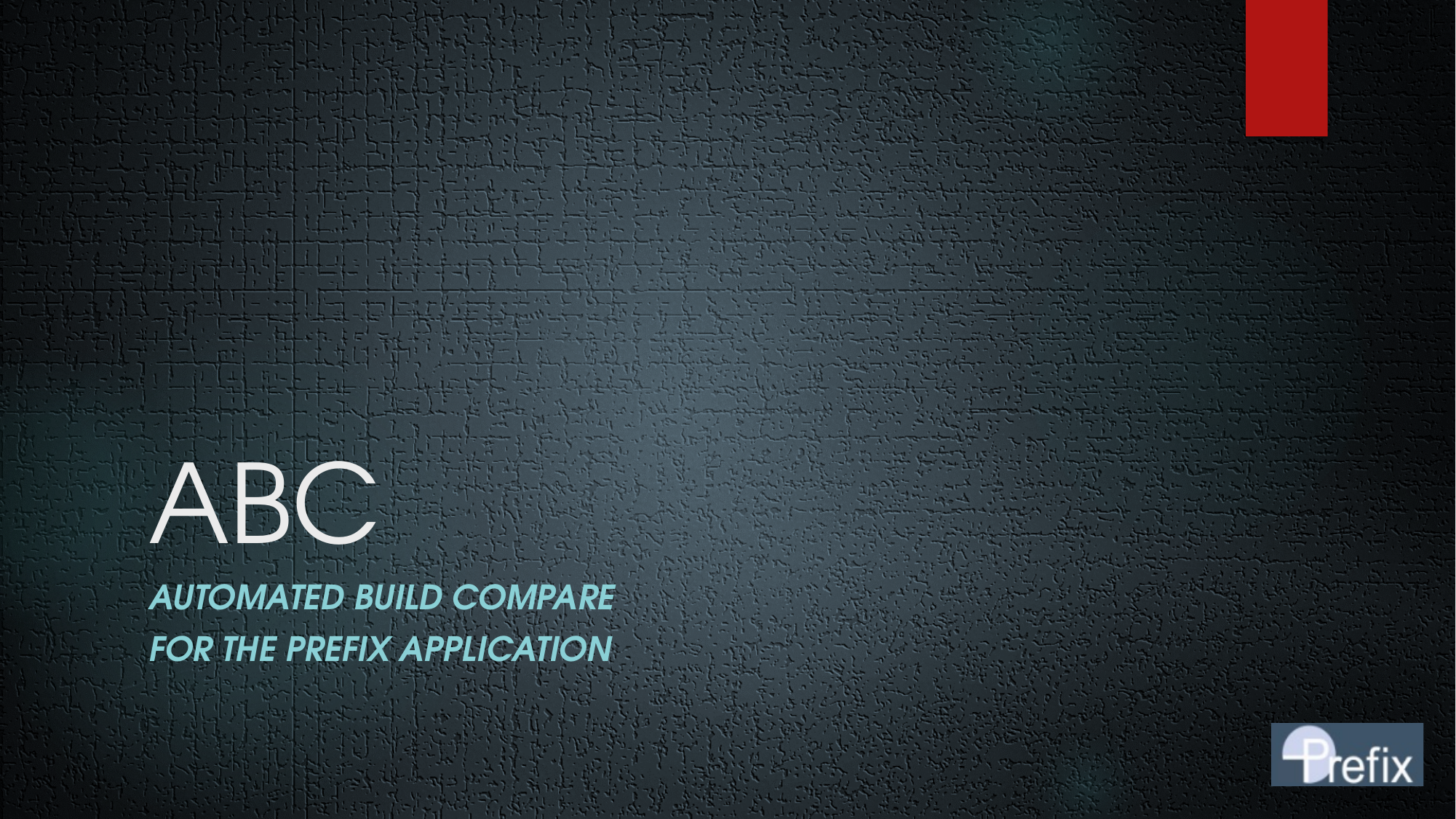

# ABC
Automated Build Compare
For The Prefix Application